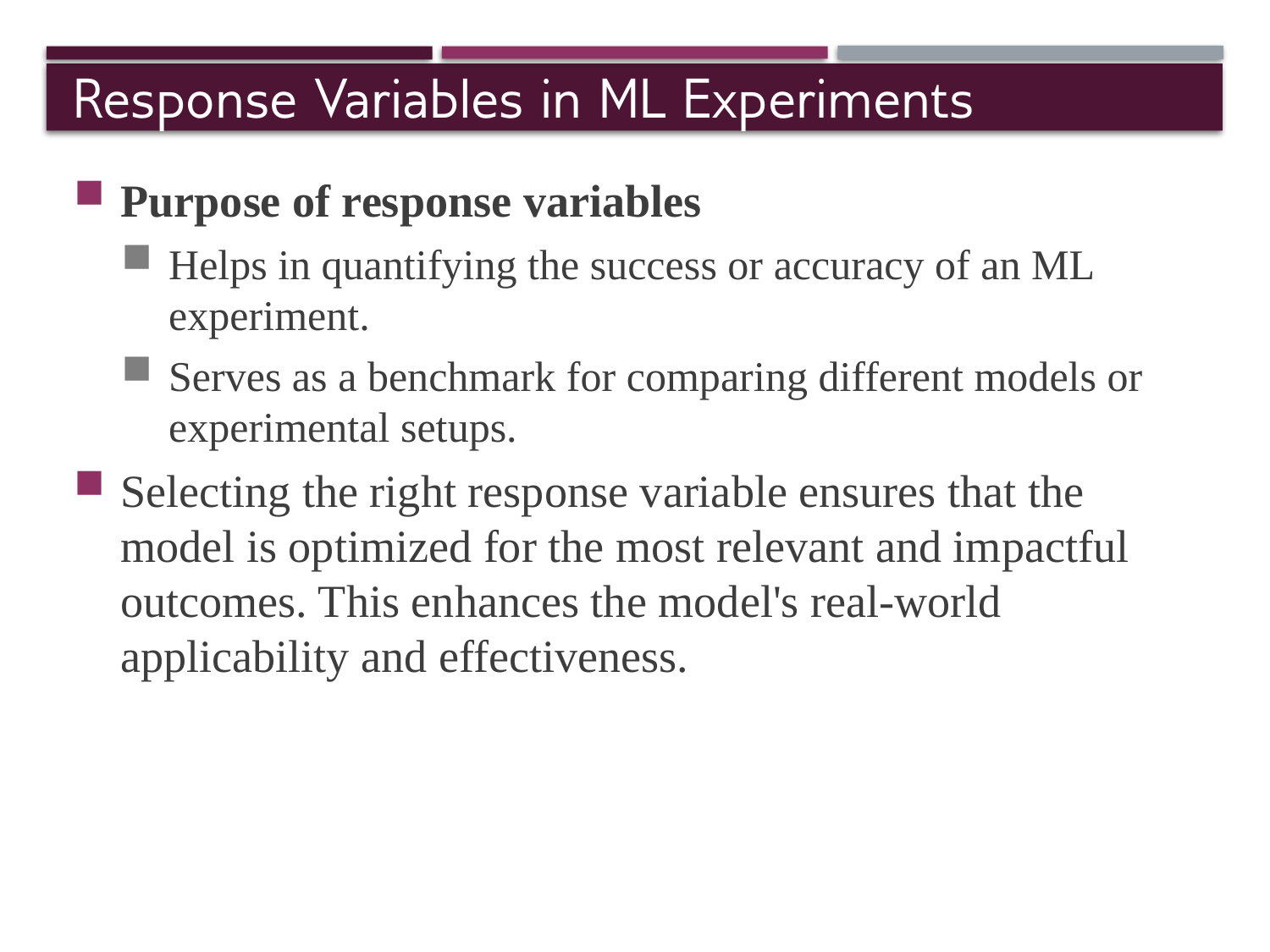

# Response Variables in ML Experiments
Purpose of response variables
Helps in quantifying the success or accuracy of an ML experiment.
Serves as a benchmark for comparing different models or experimental setups.
Selecting the right response variable ensures that the model is optimized for the most relevant and impactful outcomes. This enhances the model's real-world applicability and effectiveness.